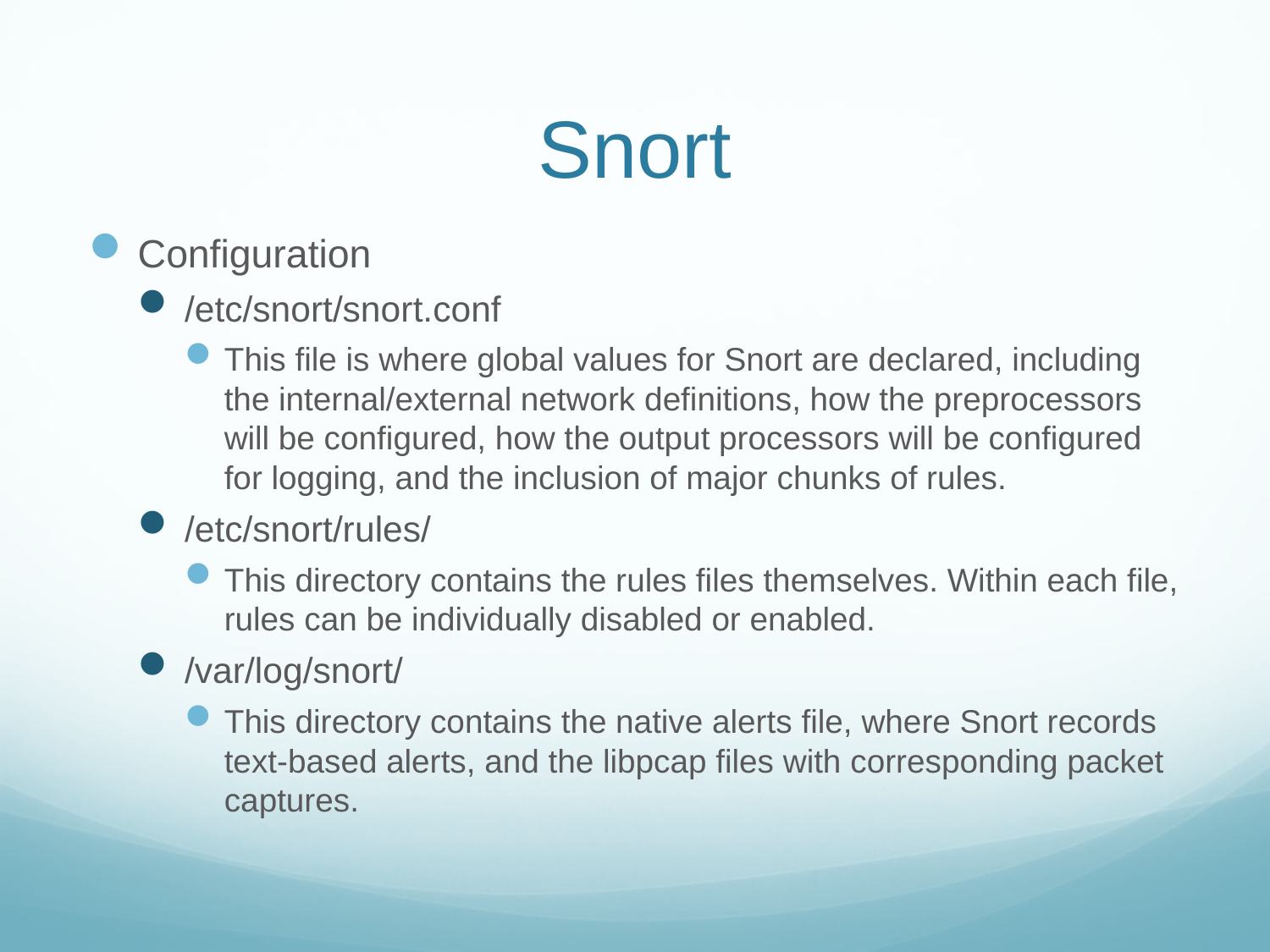

# Snort
Configuration
/etc/snort/snort.conf
This file is where global values for Snort are declared, including the internal/external network deﬁnitions, how the preprocessors will be conﬁgured, how the output processors will be conﬁgured for logging, and the inclusion of major chunks of rules.
/etc/snort/rules/
This directory contains the rules ﬁles themselves. Within each file, rules can be individually disabled or enabled.
/var/log/snort/
This directory contains the native alerts ﬁle, where Snort records text-based alerts, and the libpcap ﬁles with corresponding packet captures.